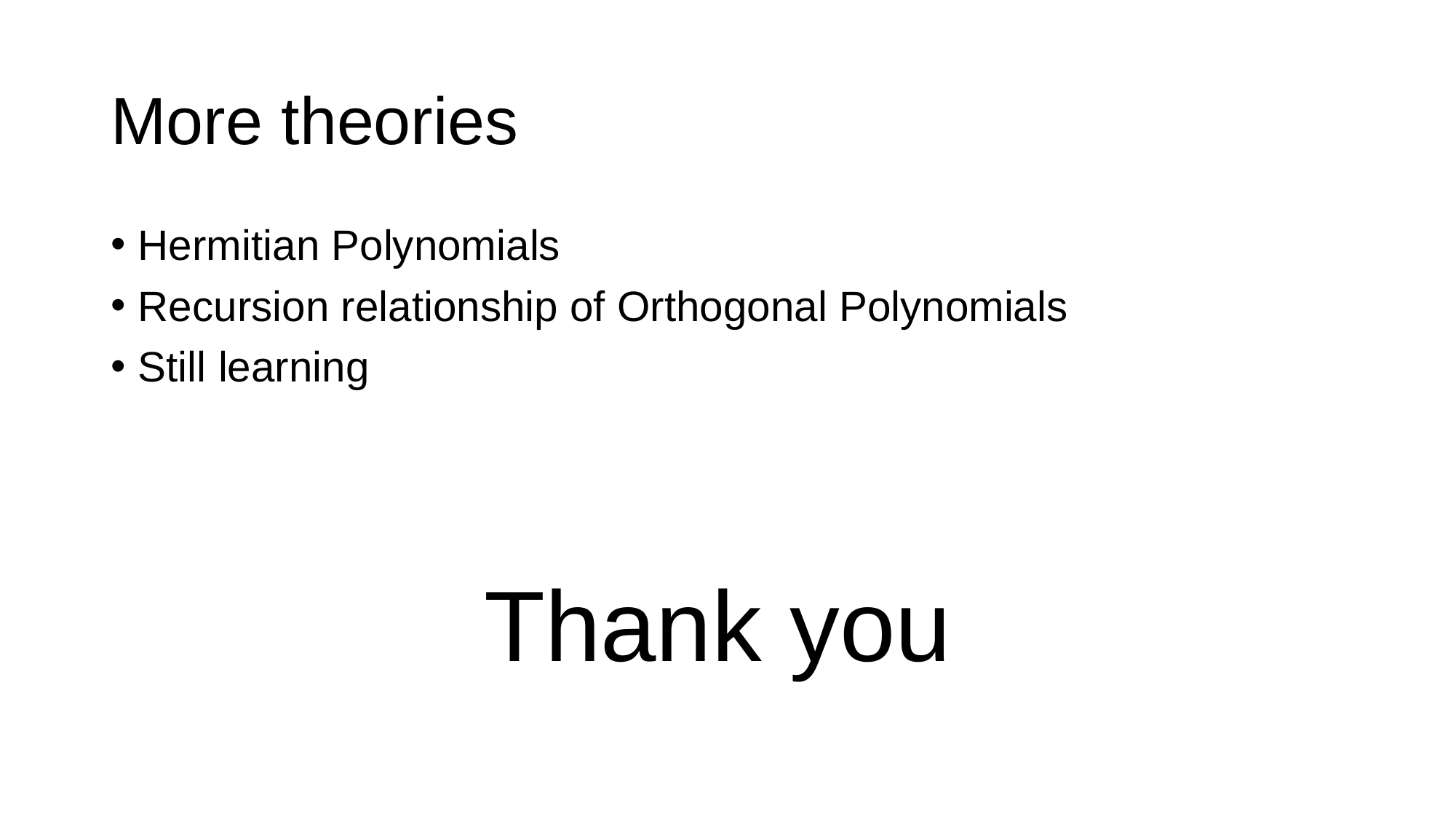

# More theories
Hermitian Polynomials
Recursion relationship of Orthogonal Polynomials
Still learning
Thank you